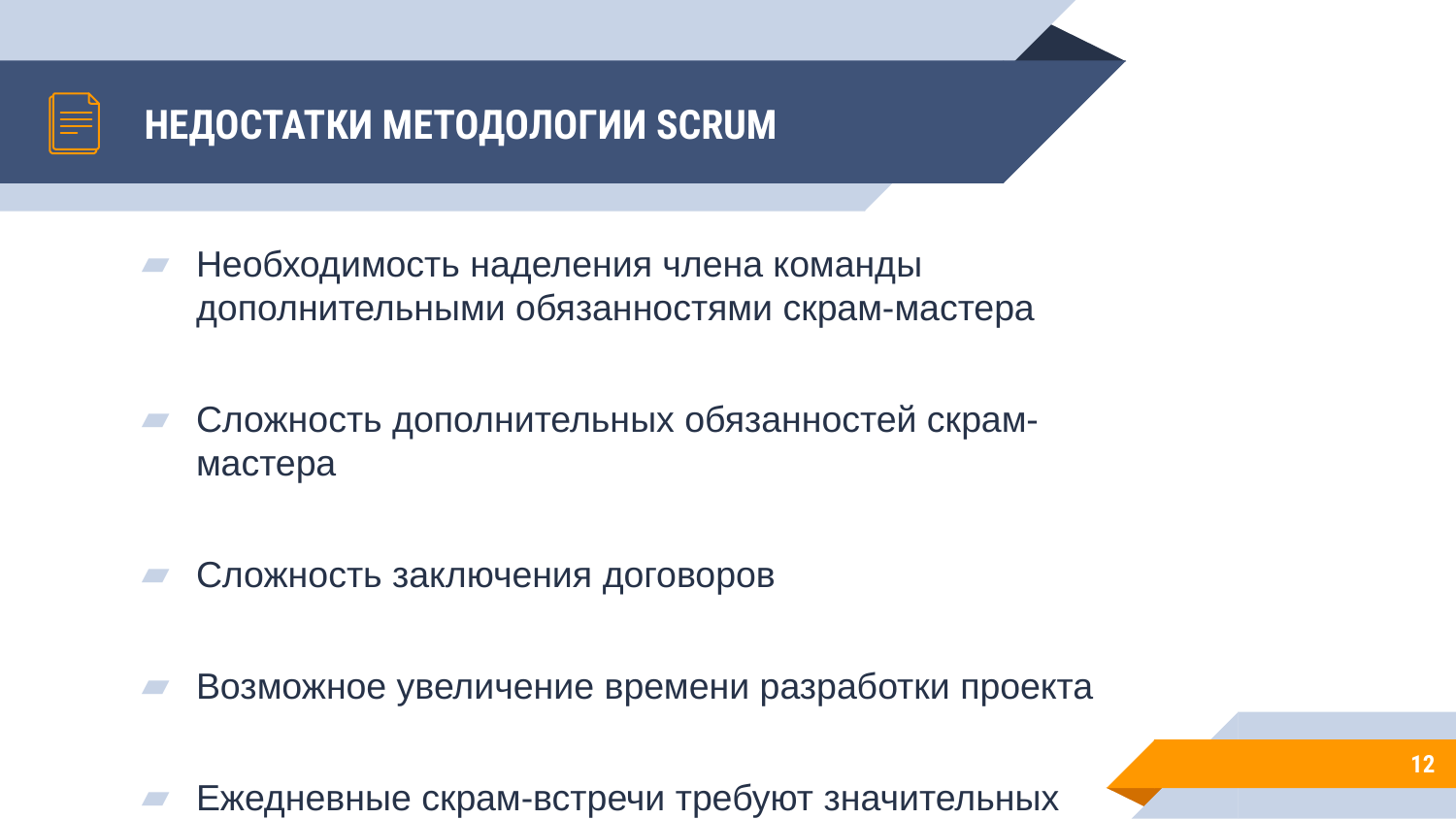

# НЕДОСТАТКИ МЕТОДОЛОГИИ SCRUM

Необходимость наделения члена команды дополнительными обязанностями скрам-мастера

Сложность дополнительных обязанностей скрам-мастера

Сложность заключения договоров

Возможное увеличение времени разработки проекта

Ежедневные скрам-встречи требуют значительных ресурсов
12